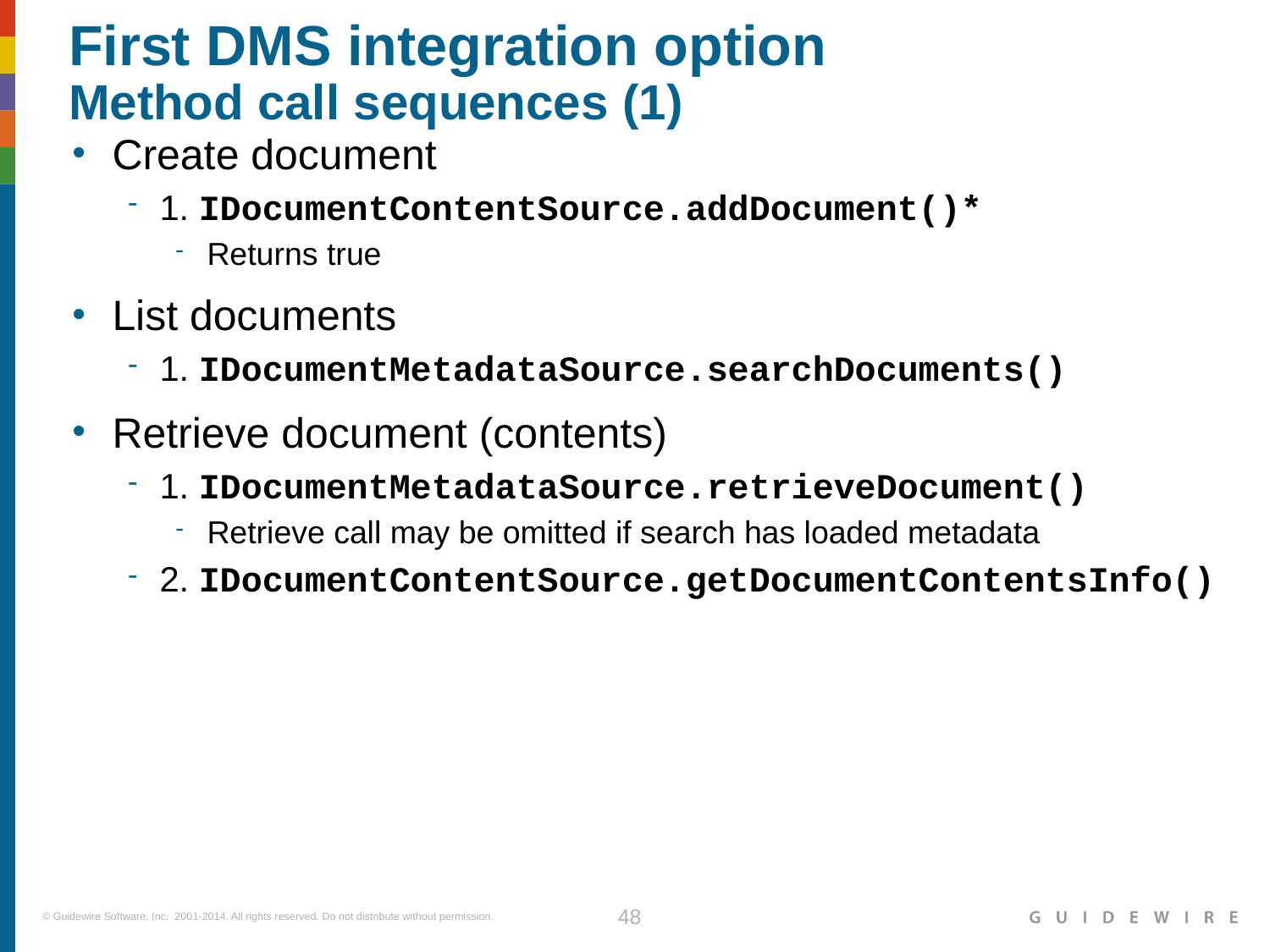

# First DMS integration option Method call sequences (1)
Create document
1. IDocumentContentSource.addDocument()*
Returns true
List documents
1. IDocumentMetadataSource.searchDocuments()
Retrieve document (contents)
1. IDocumentMetadataSource.retrieveDocument()
Retrieve call may be omitted if search has loaded metadata
2. IDocumentContentSource.getDocumentContentsInfo()